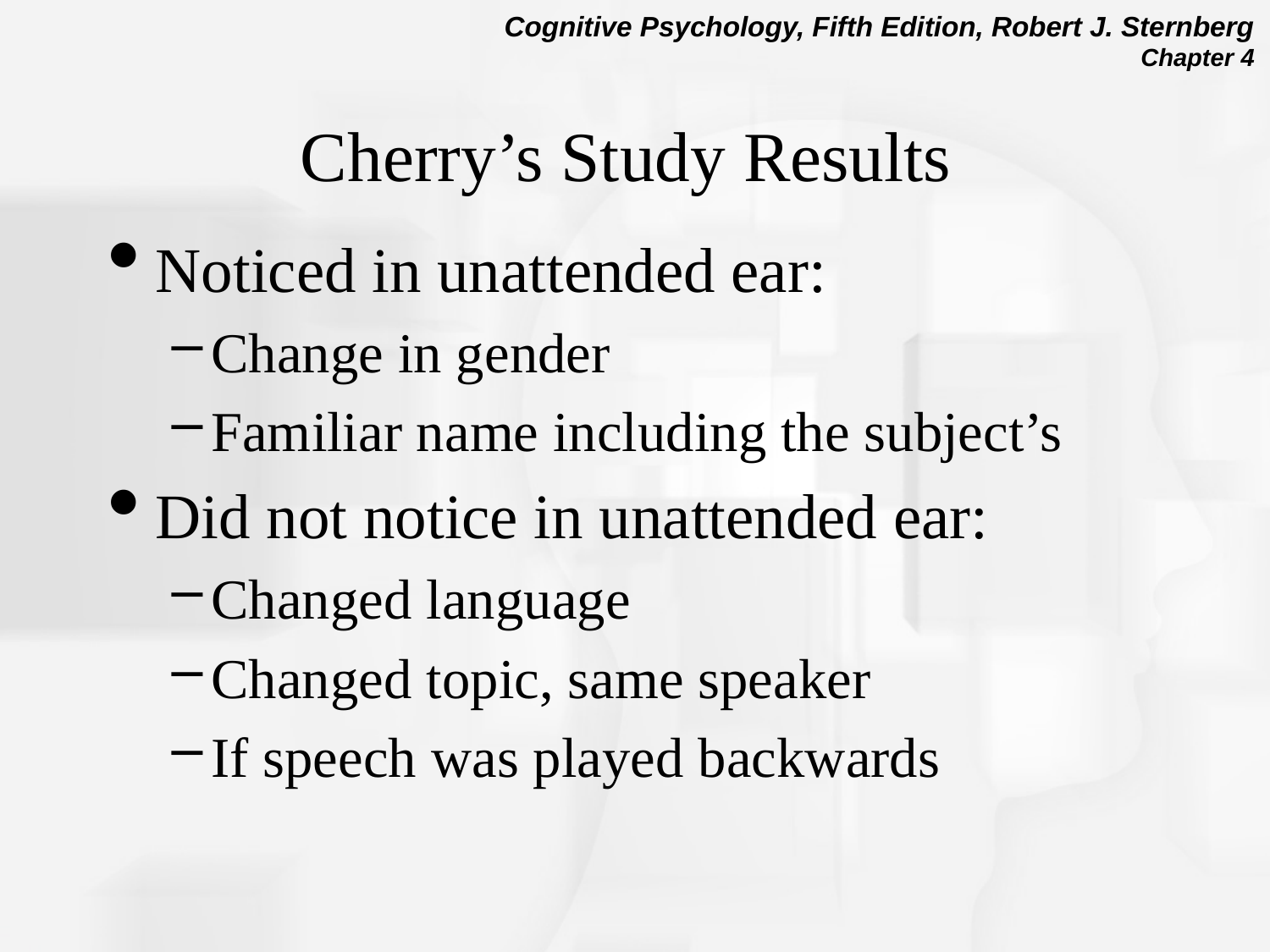

0
# Cherry’s Study Results
Noticed in unattended ear:
Change in gender
Familiar name including the subject’s
Did not notice in unattended ear:
Changed language
Changed topic, same speaker
If speech was played backwards